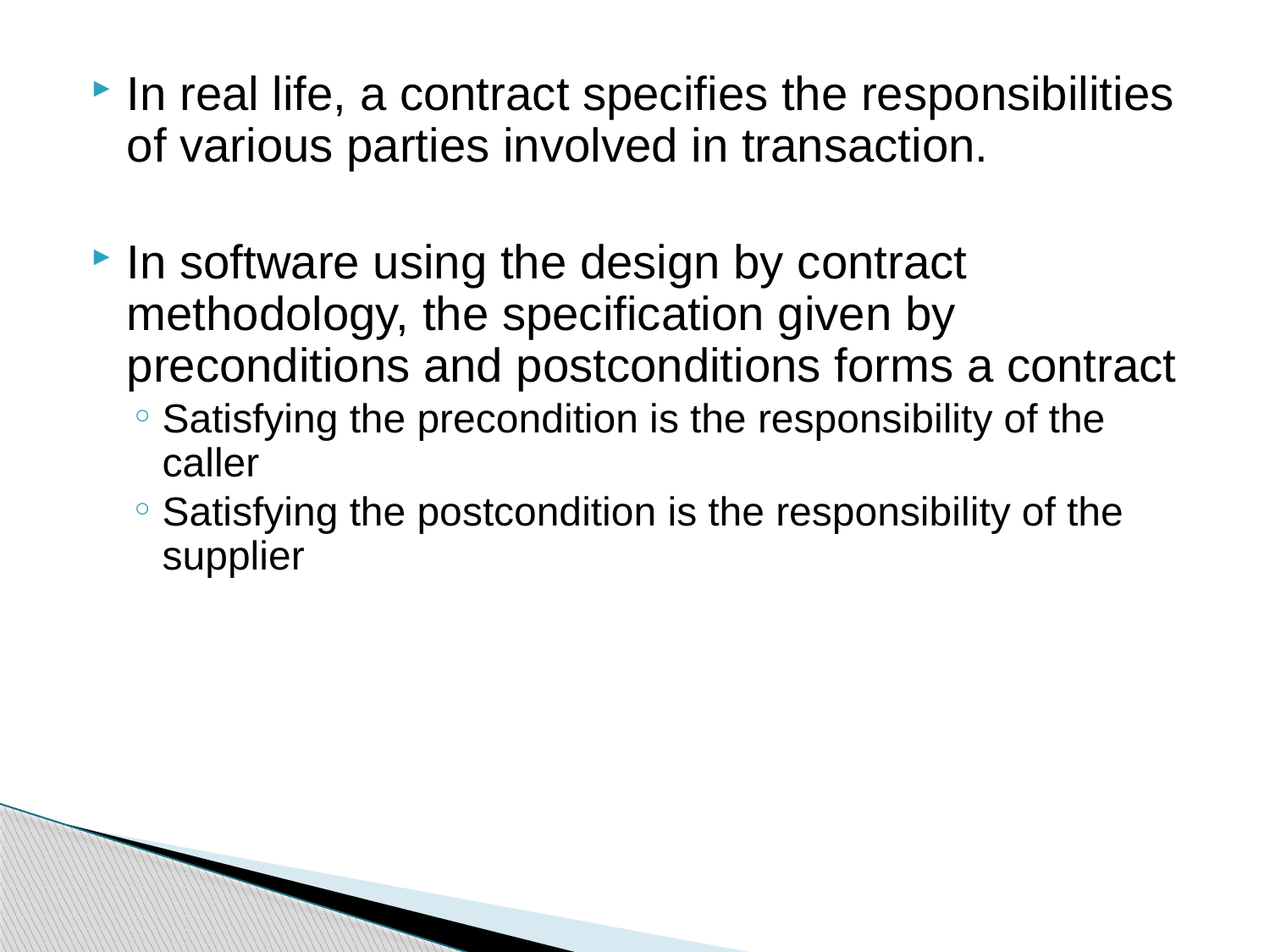

In real life, a contract specifies the responsibilities of various parties involved in transaction.

In software using the design by contract methodology, the specification given by preconditions and postconditions forms a contract
Satisfying the precondition is the responsibility of the caller
Satisfying the postcondition is the responsibility of the supplier